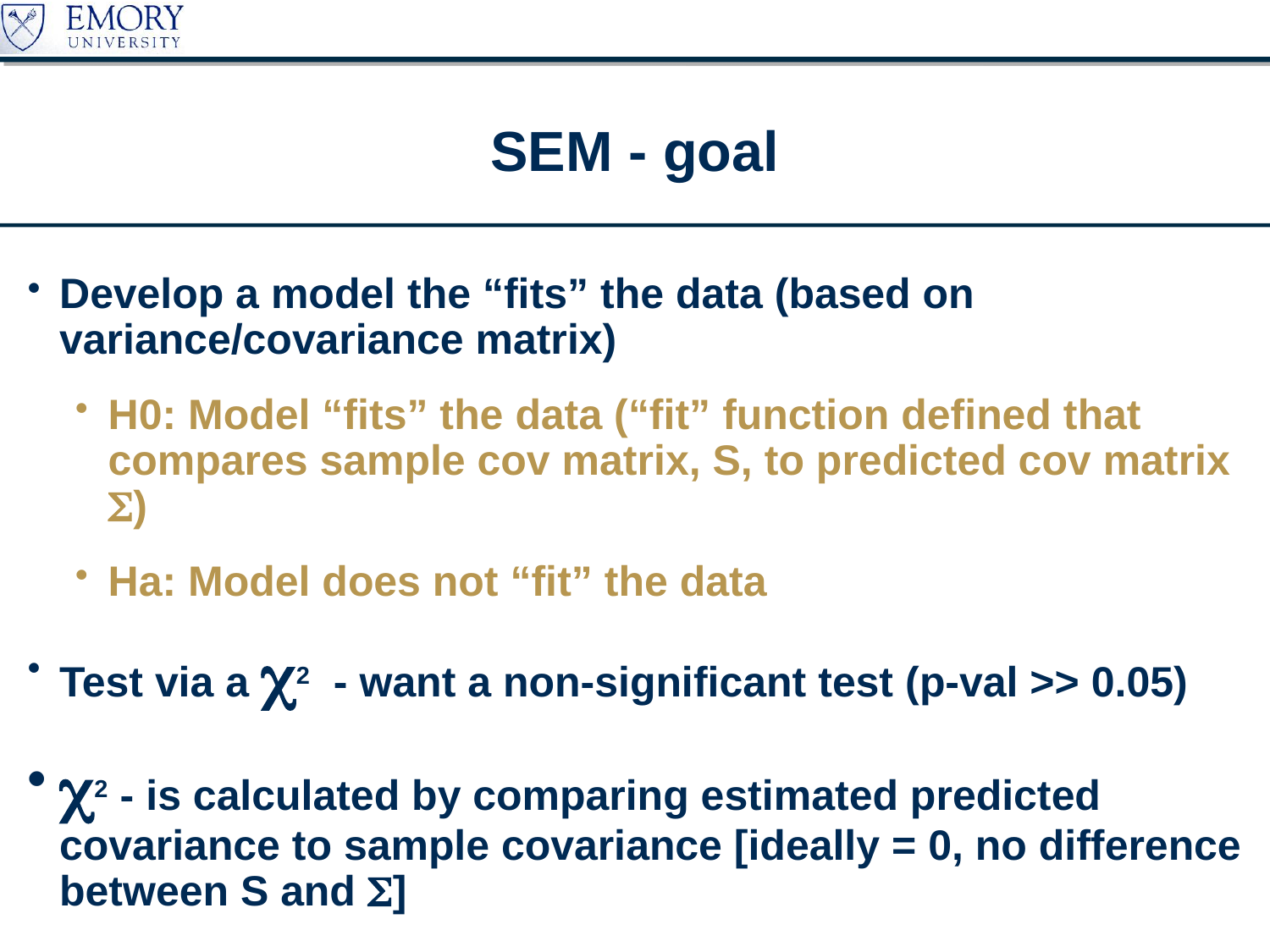

# SEM - goal
Develop a model the “fits” the data (based on variance/covariance matrix)
H0: Model “fits” the data (“fit” function defined that compares sample cov matrix, S, to predicted cov matrix Σ)
Ha: Model does not “fit” the data
Test via a χ2  - want a non-significant test (p-val >> 0.05)
χ2 - is calculated by comparing estimated predicted covariance to sample covariance [ideally = 0, no difference between S and Σ]